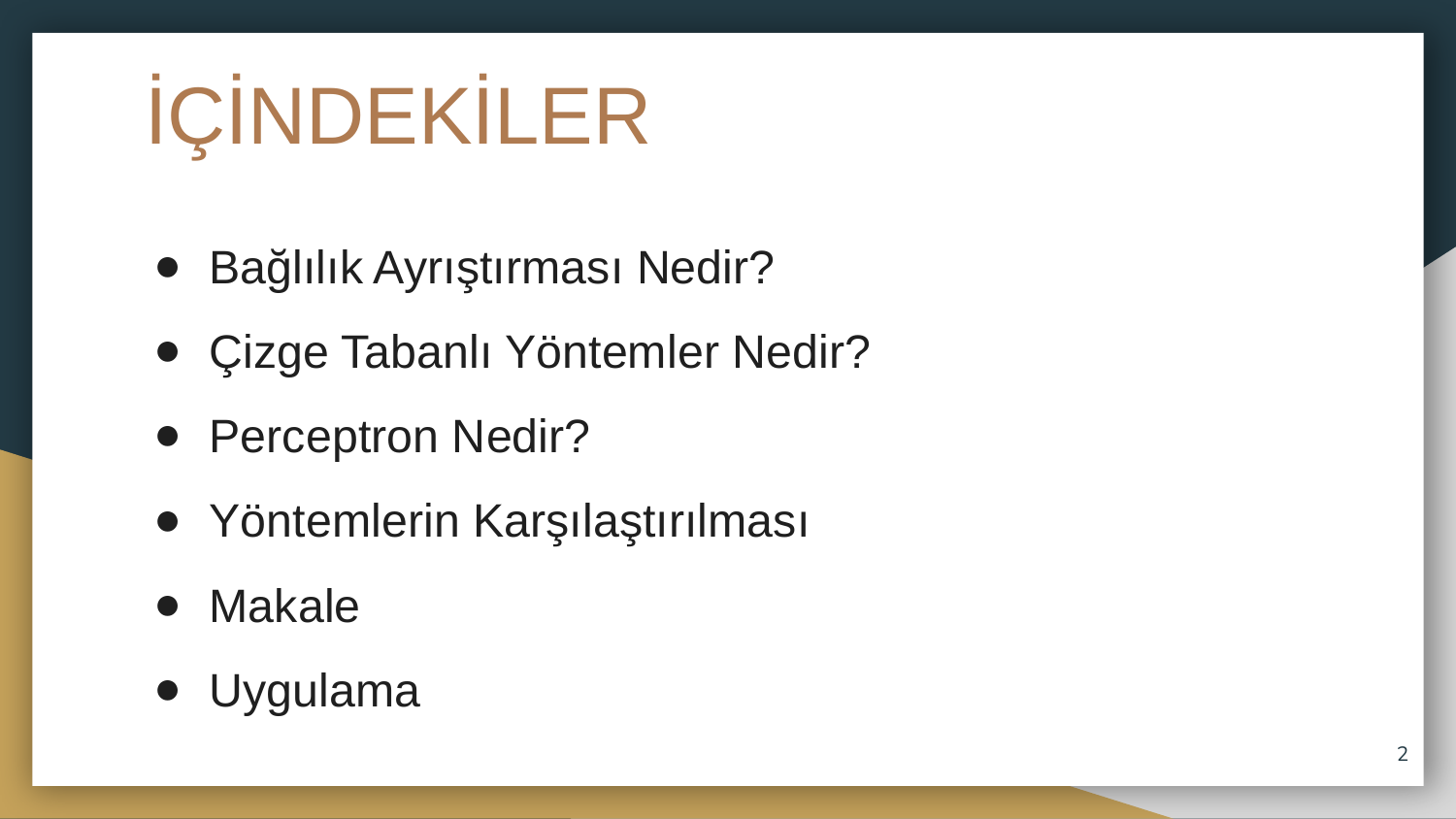

# İÇİNDEKİLER
Bağlılık Ayrıştırması Nedir?
Çizge Tabanlı Yöntemler Nedir?
Perceptron Nedir?
Yöntemlerin Karşılaştırılması
Makale
Uygulama
2